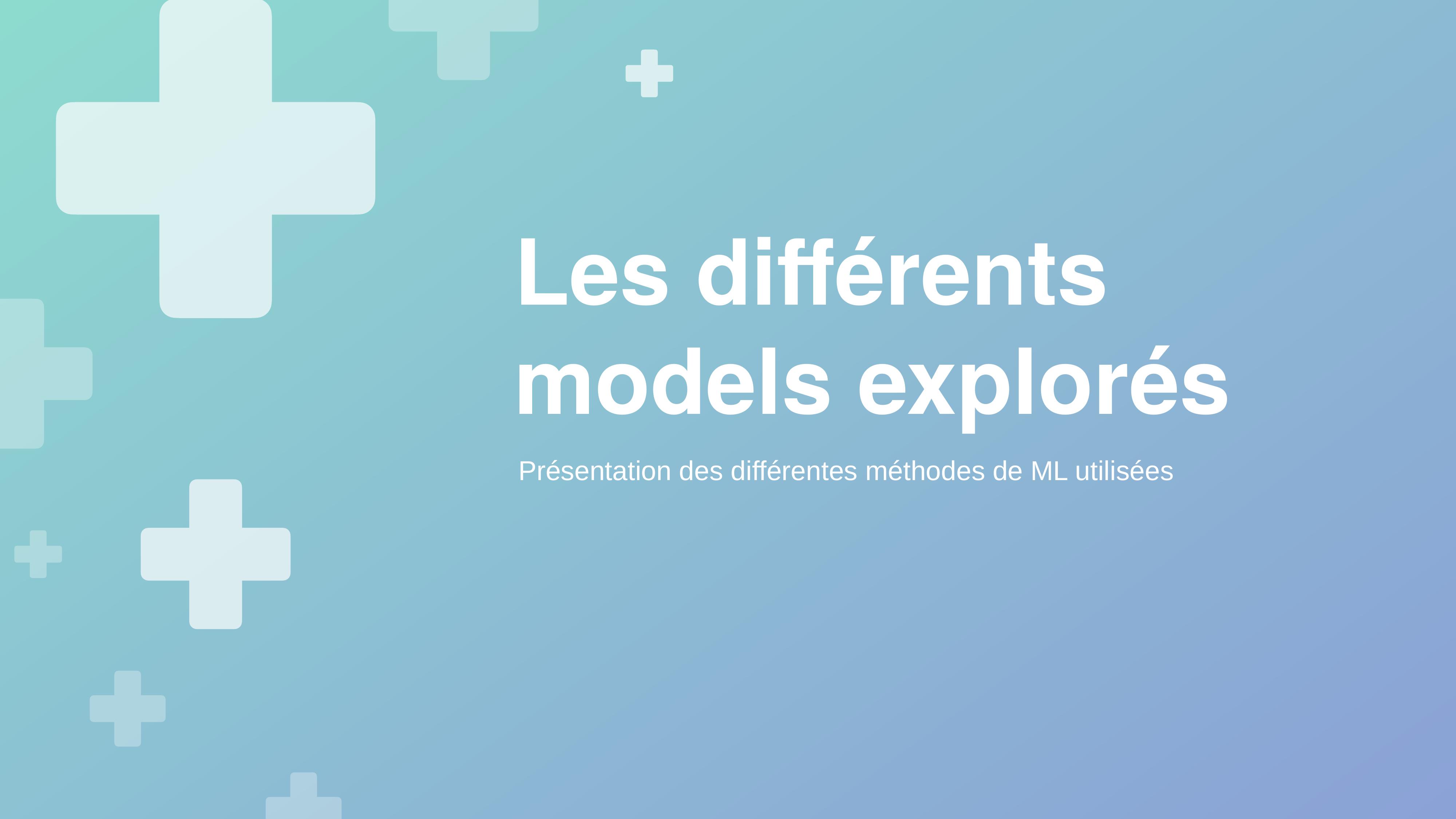

Les différents models explorés

Présentation des différentes méthodes de ML utilisées